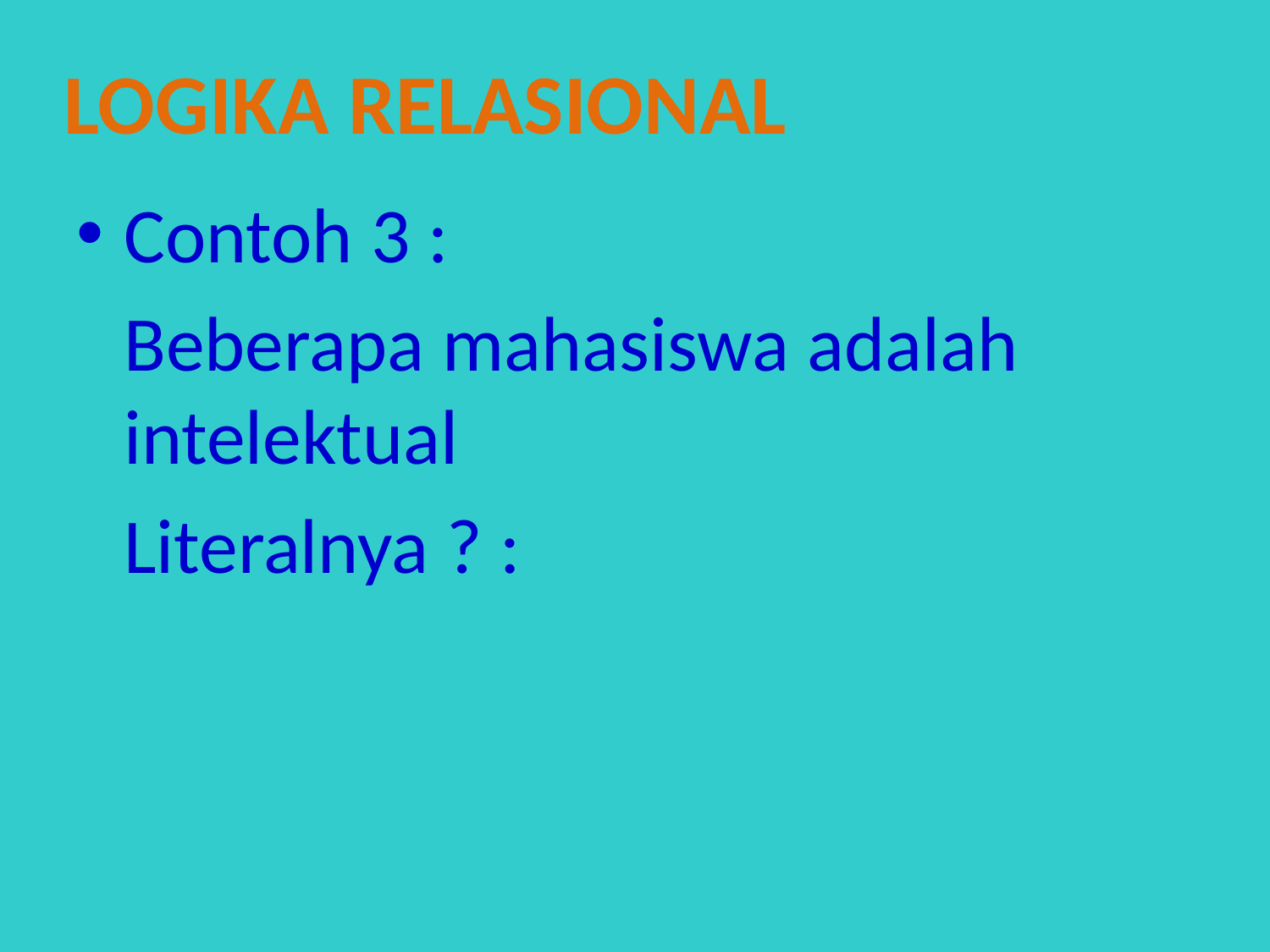

Logika Relasional
Contoh 3 :
	Beberapa mahasiswa adalah intelektual
	Literalnya ? :